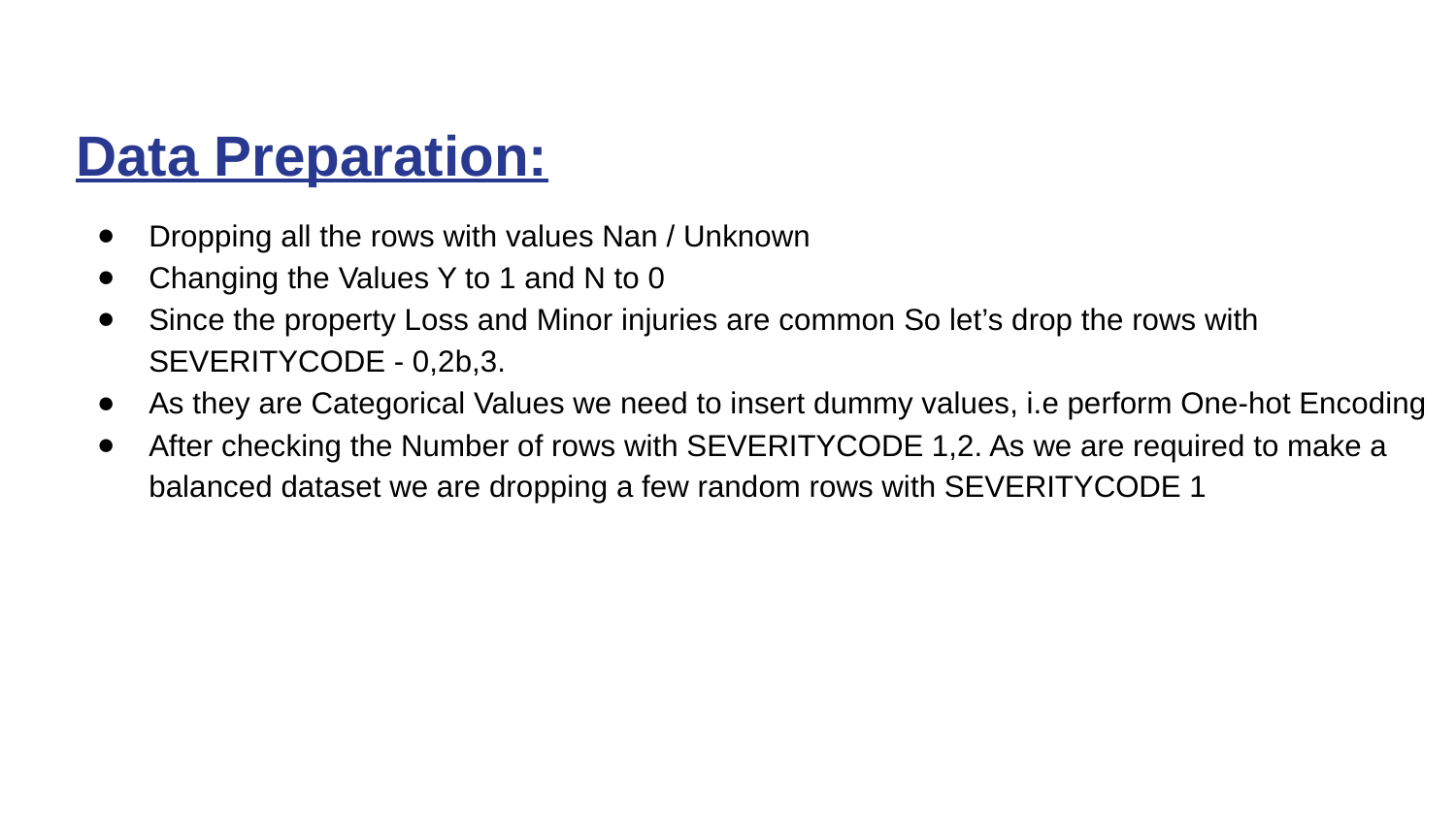

Data Preparation:
Dropping all the rows with values Nan / Unknown
Changing the Values Y to 1 and N to 0
Since the property Loss and Minor injuries are common So let’s drop the rows with SEVERITYCODE - 0,2b,3.
As they are Categorical Values we need to insert dummy values, i.e perform One-hot Encoding
After checking the Number of rows with SEVERITYCODE 1,2. As we are required to make a balanced dataset we are dropping a few random rows with SEVERITYCODE 1